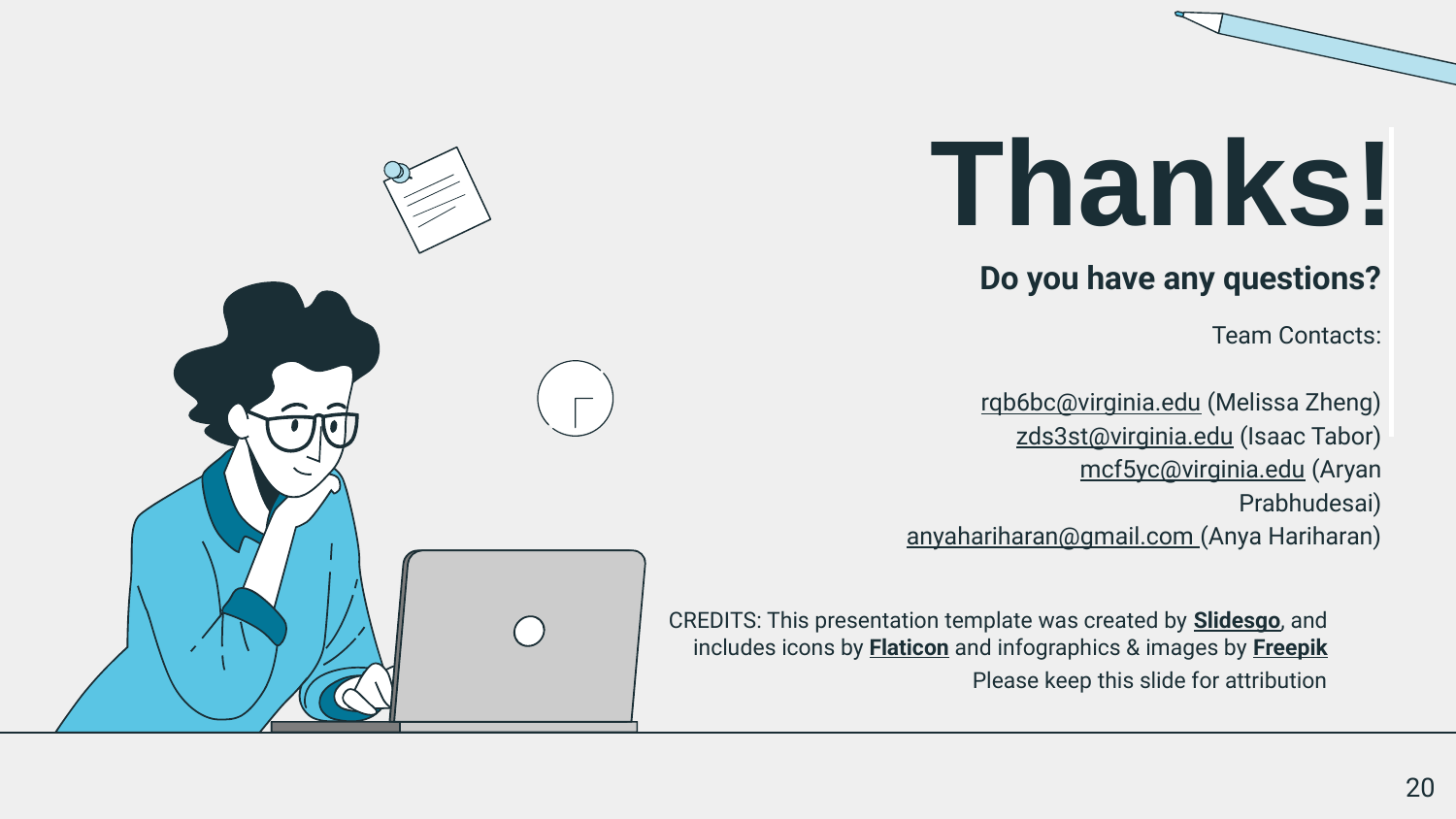

# Thanks!

Do you have any questions?
Team Contacts:

rqb6bc@virginia.edu (Melissa Zheng)
zds3st@virginia.edu (Isaac Tabor)
		    mcf5yc@virginia.edu (Aryan Prabhudesai)
anyahariharan@gmail.com (Anya Hariharan)

Please keep this slide for attribution
20